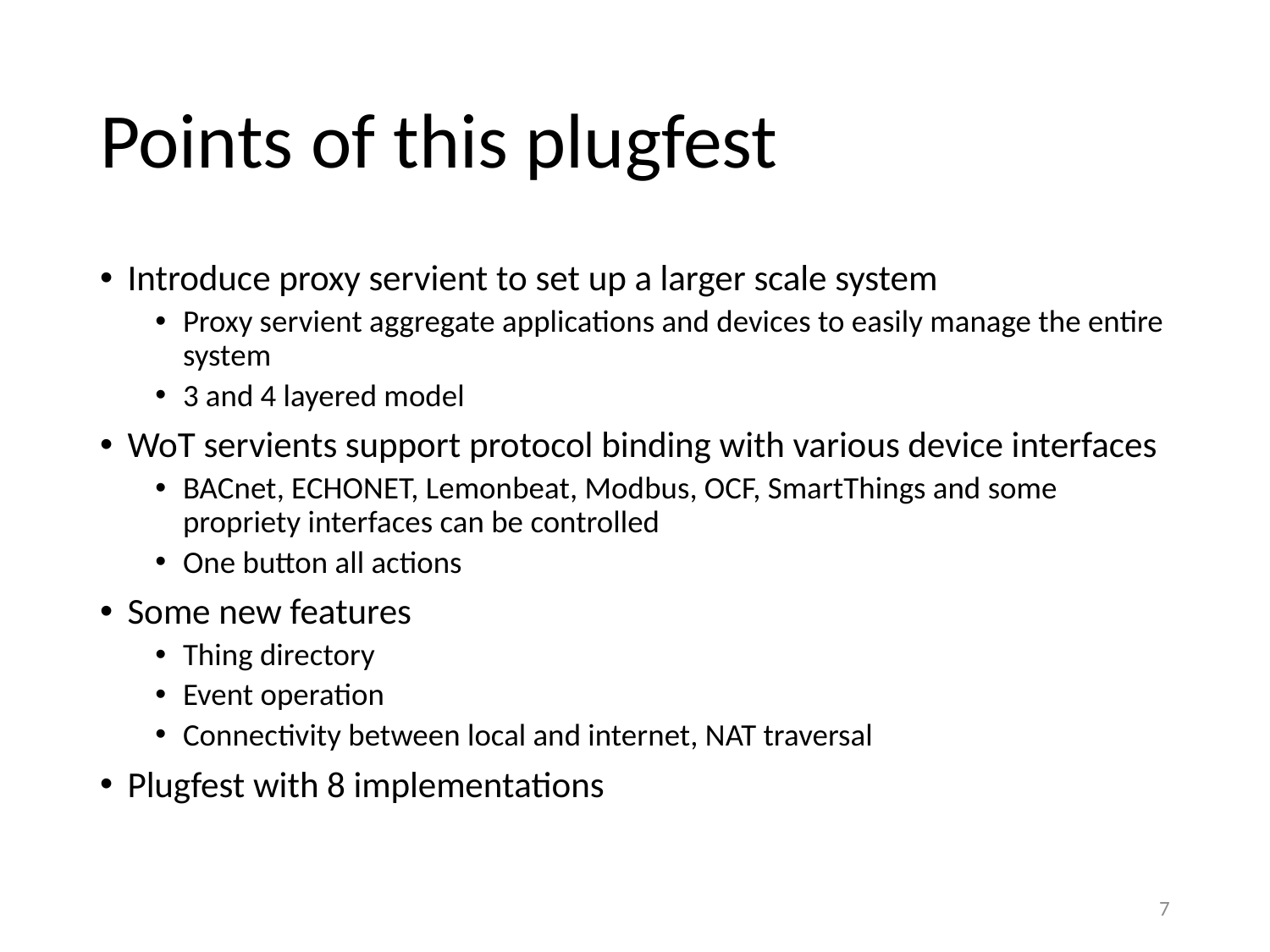

# Points of this plugfest
Introduce proxy servient to set up a larger scale system
Proxy servient aggregate applications and devices to easily manage the entire system
3 and 4 layered model
WoT servients support protocol binding with various device interfaces
BACnet, ECHONET, Lemonbeat, Modbus, OCF, SmartThings and some propriety interfaces can be controlled
One button all actions
Some new features
Thing directory
Event operation
Connectivity between local and internet, NAT traversal
Plugfest with 8 implementations
7